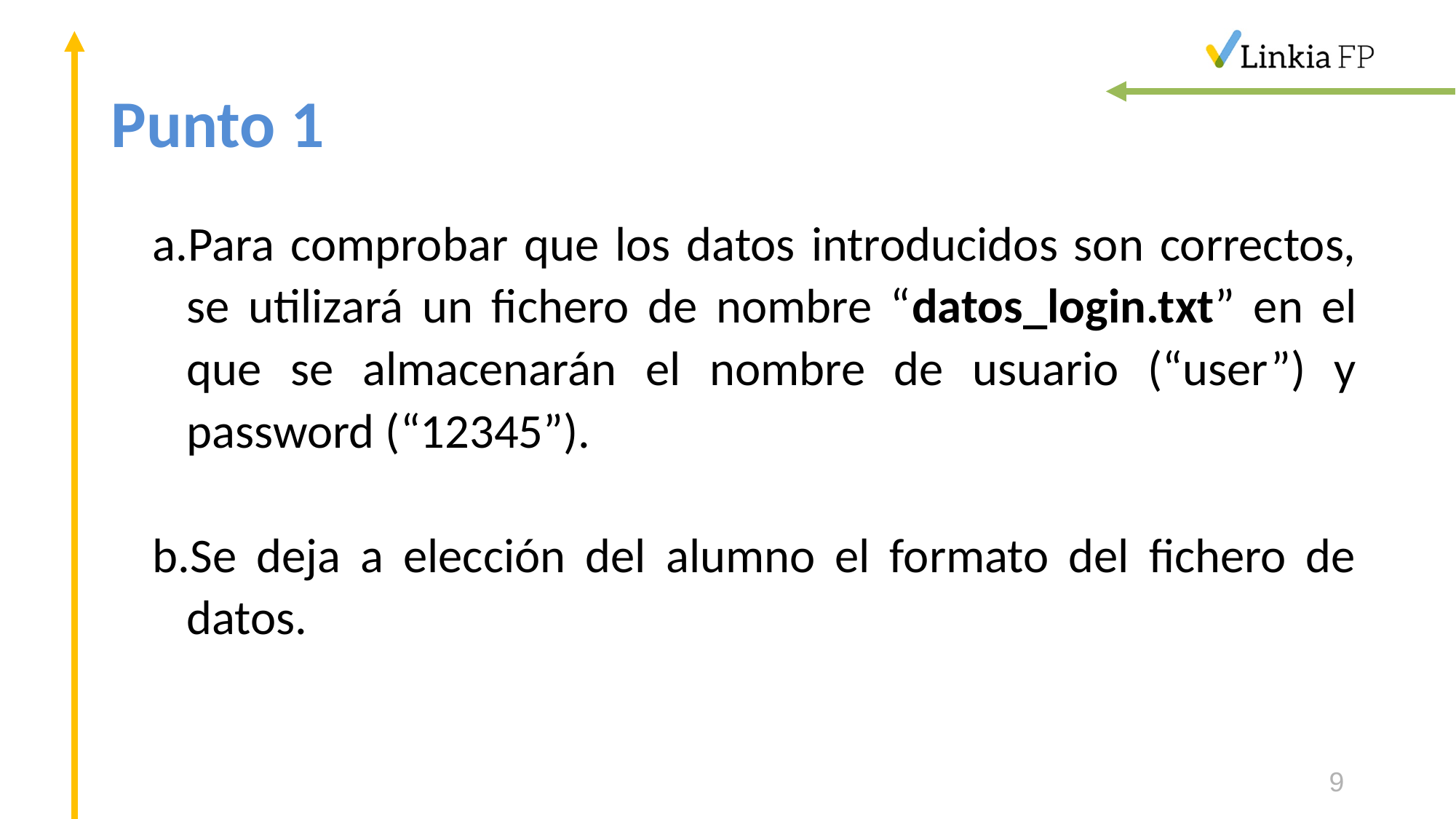

# Punto 1
Para comprobar que los datos introducidos son correctos, se utilizará un fichero de nombre “datos_login.txt” en el que se almacenarán el nombre de usuario (“user”) y password (“12345”).

Se deja a elección del alumno el formato del fichero de datos.
9